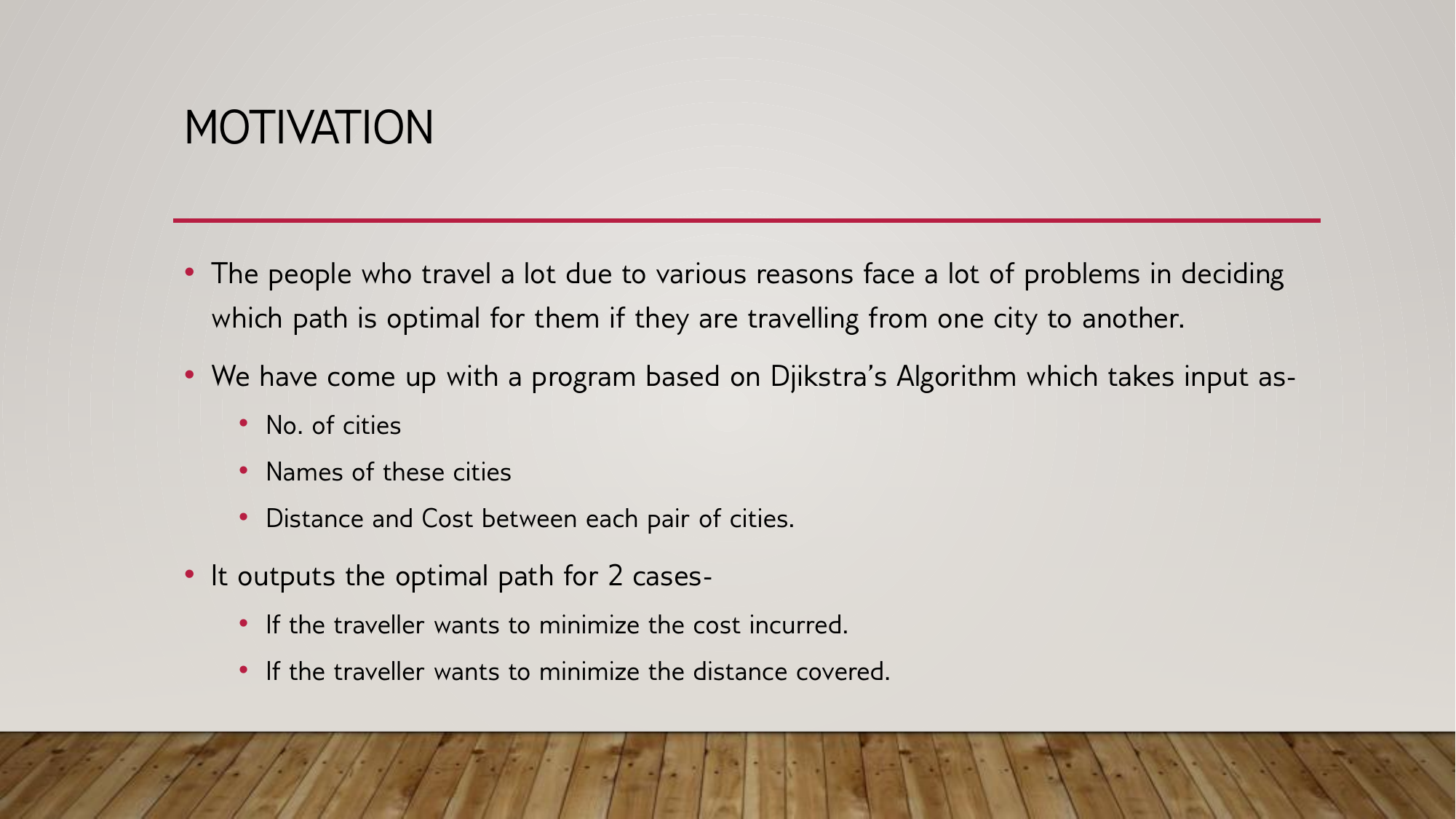

# MOTIVATION
The people who travel a lot due to various reasons face a lot of problems in deciding which path is optimal for them if they are travelling from one city to another.
We have come up with a program based on Djikstra’s Algorithm which takes input as-
No. of cities
Names of these cities
Distance and Cost between each pair of cities.
It outputs the optimal path for 2 cases-
If the traveller wants to minimize the cost incurred.
If the traveller wants to minimize the distance covered.